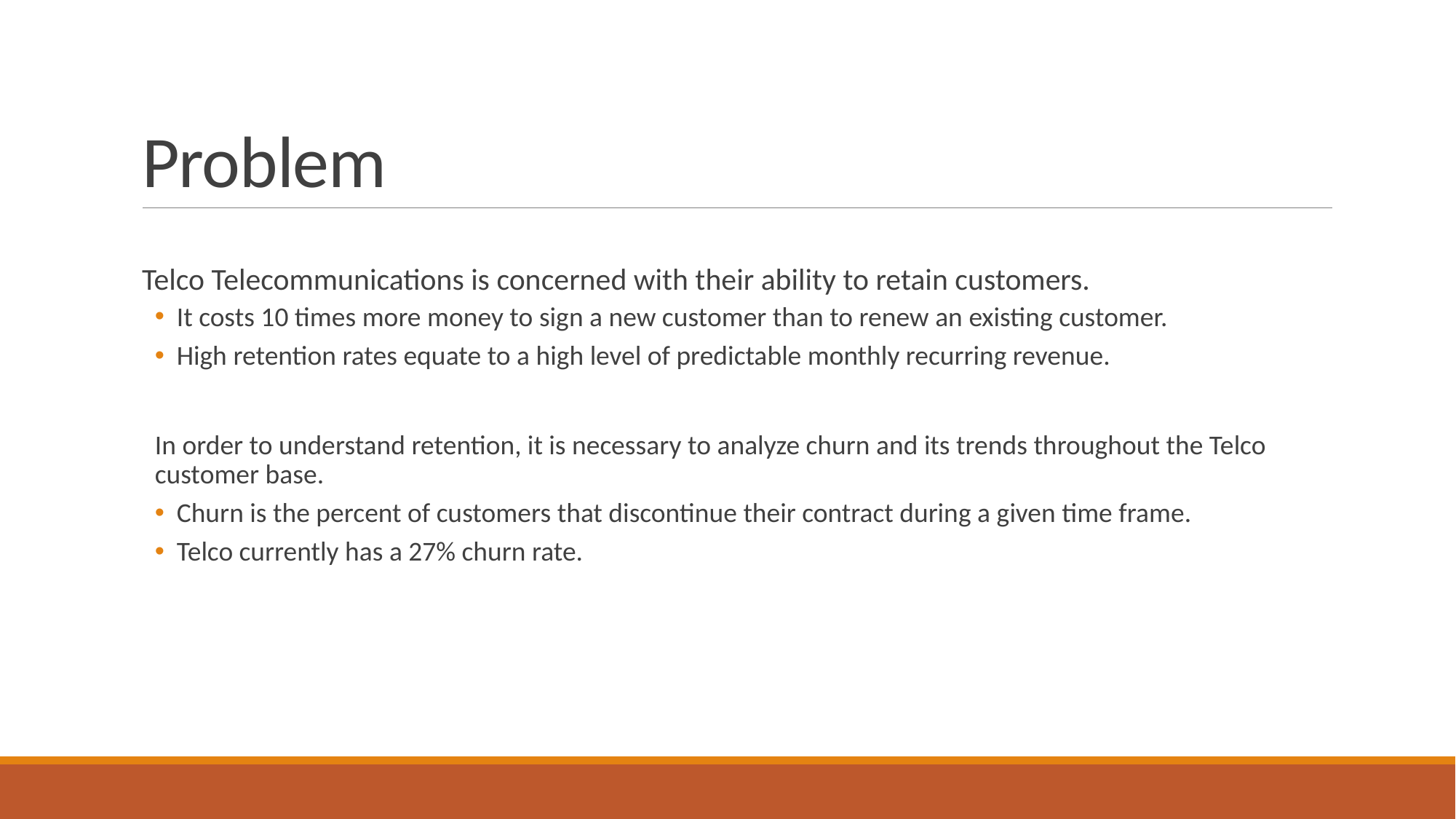

# Problem
Telco Telecommunications is concerned with their ability to retain customers.
It costs 10 times more money to sign a new customer than to renew an existing customer.
High retention rates equate to a high level of predictable monthly recurring revenue.

In order to understand retention, it is necessary to analyze churn and its trends throughout the Telco customer base.
Churn is the percent of customers that discontinue their contract during a given time frame.
Telco currently has a 27% churn rate.